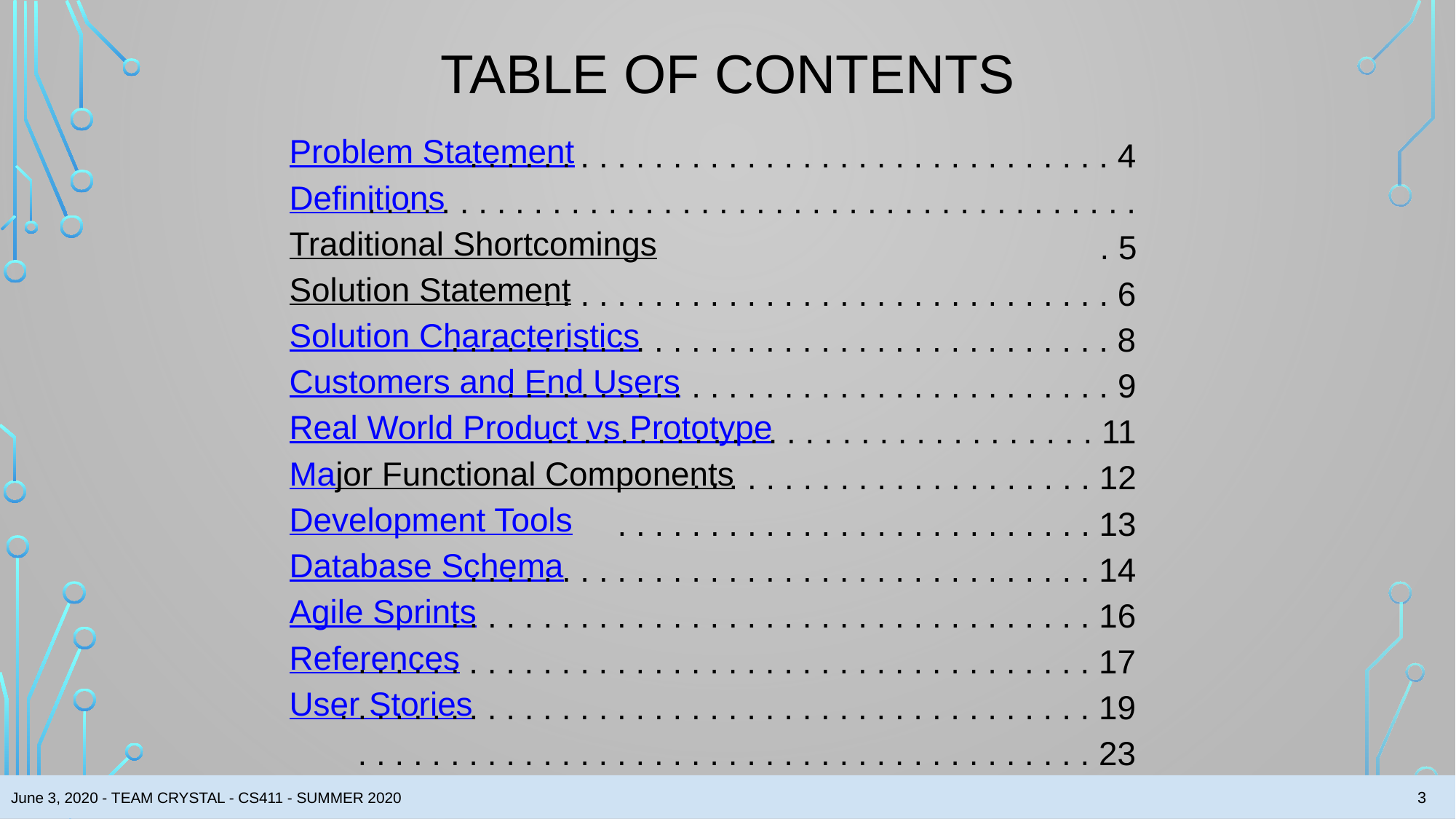

# TABLE OF CONTENTS
. . . . . . . . . . . . . . . . . . . . . . . . . . . . . . . . . . . 4
  . . . . . . . . . . . . . . . . . . . . . . . . . . . . . . . . . . . . . . . . . . . 5
. . . . . . . . . . . . . . . . . . . . . . . . . . . . . . . 6
 . . . . . . . . . . . . . . . . . . . . . . . . . . . . . . . . . . . . 8
. . . . . . . . . . . . . . . . . . . . . . . . . . . . . . . . . 9
. . . . . . . . . . . . . . . . . . . . . . . . . . . . . . 11
 . . . . . . . . . . . . . . . . . . . . . . 12
. . . . . . . . . . . . . . . . . . . . . . . . . . 13
. . . . . . . . . . . . . . . . . . . . . . . . . . . . . . . . . . 14
. . . . . . . . . . . . . . . . . . . . . . . . . . . . . . . . . . . 16
 . . . . . . . . . . . . . . . . . . . . . . . . . . . . . . . . . . . . . . . . 17
. . . . . . . . . . . . . . . . . . . . . . . . . . . . . . . . . . . . . . . . . 19
. . . . . . . . . . . . . . . . . . . . . . . . . . . . . . . . . . . . . . . . 23
Problem Statement
Definitions
Traditional Shortcomings
Solution Statement
Solution Characteristics
Customers and End Users
Real World Product vs Prototype
Major Functional Components
Development Tools
Database Schema
Agile Sprints
References
User Stories

3